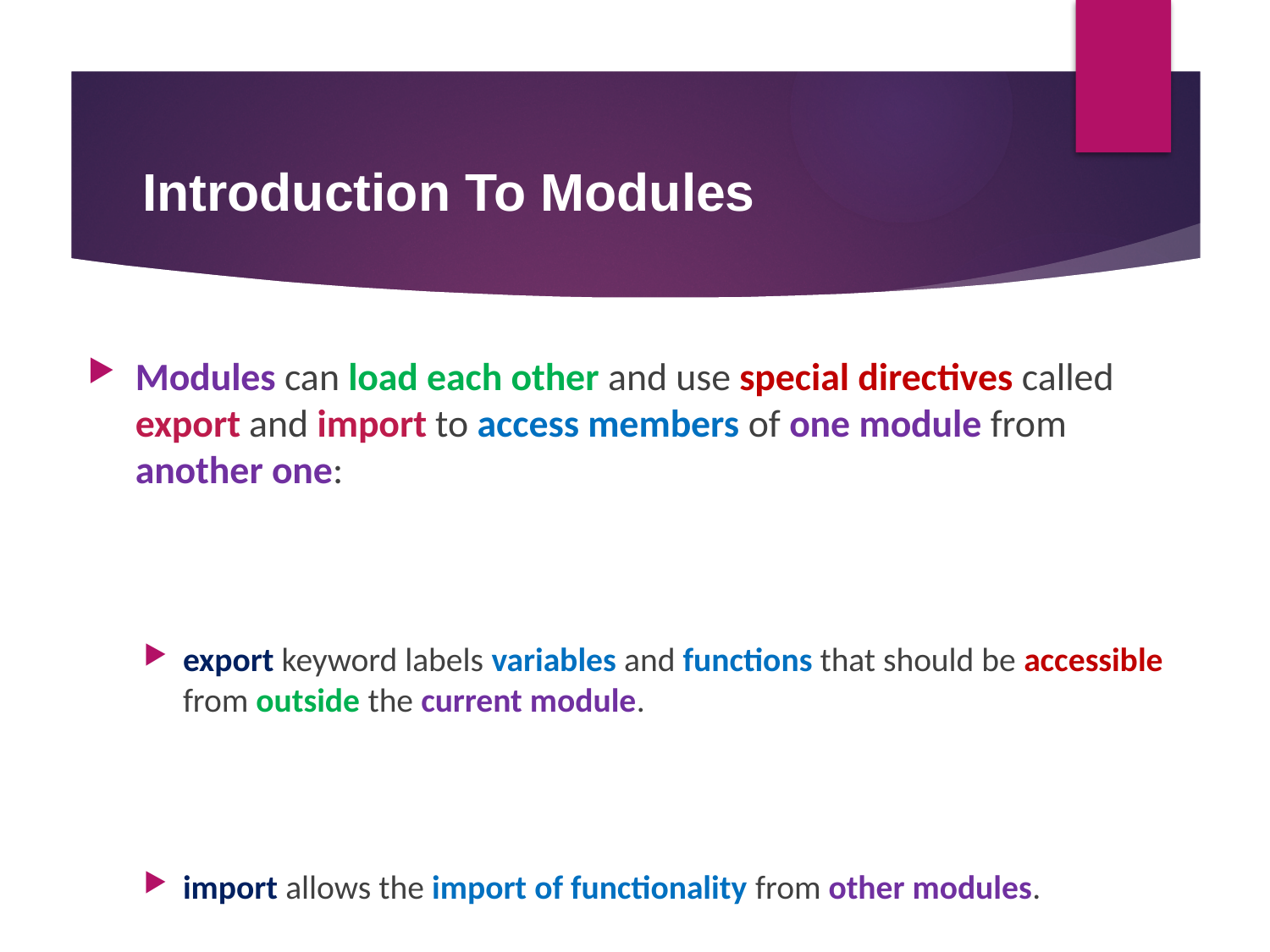

#

  Introduction To Modules
Modules can load each other and use special directives called export and import to access members of one module from another one:

export keyword labels variables and functions that should be accessible from outside the current module.

import allows the import of functionality from other modules.